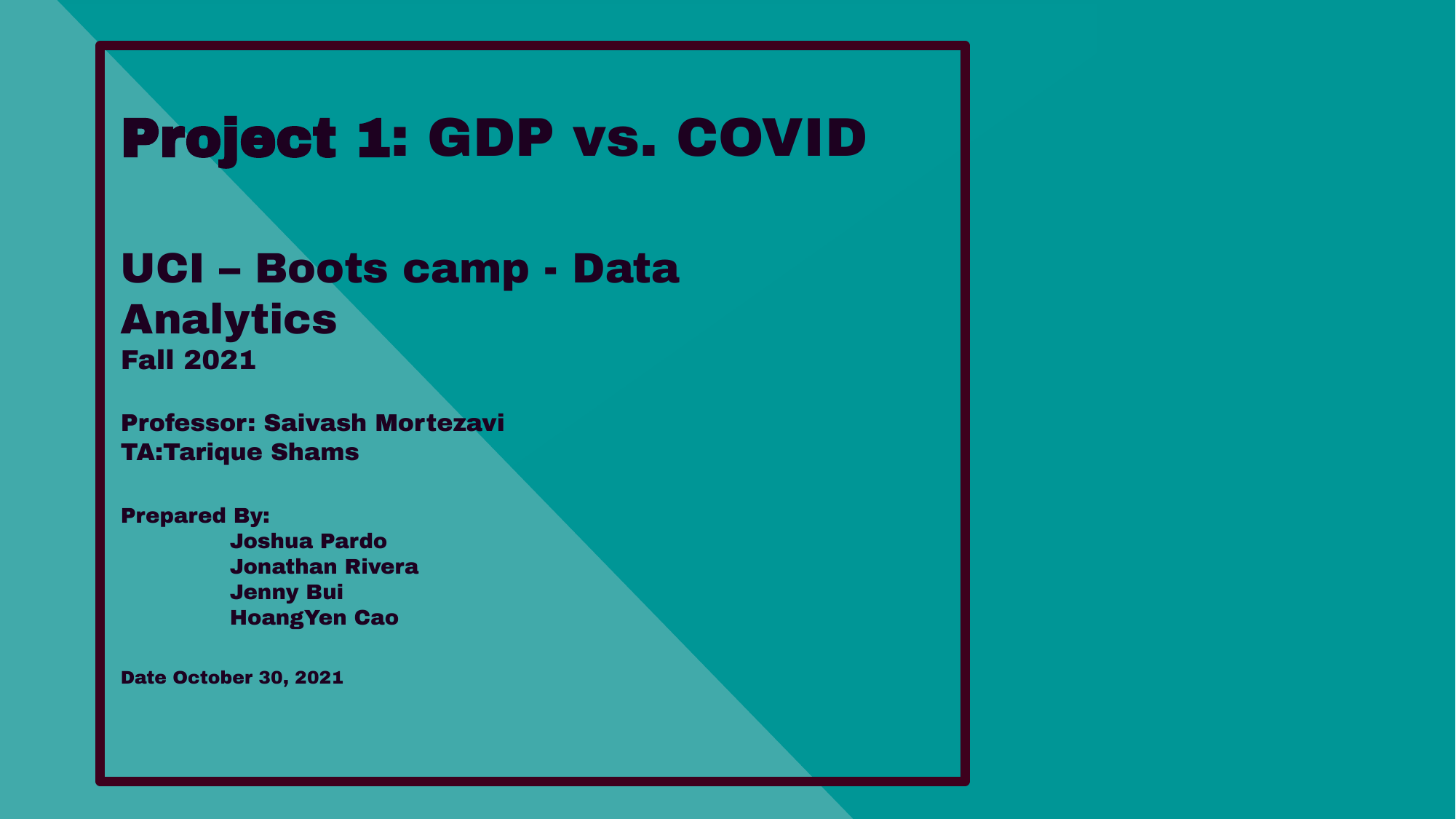

Project 1: GDP vs. COVID

UCI – Boots camp - Data Analytics
Fall 2021

Professor: Saivash Mortezavi
TA:Tarique Shams

Prepared By:
	Joshua Pardo
	Jonathan Rivera
	Jenny Bui
	HoangYen Cao

Date October 30, 2021